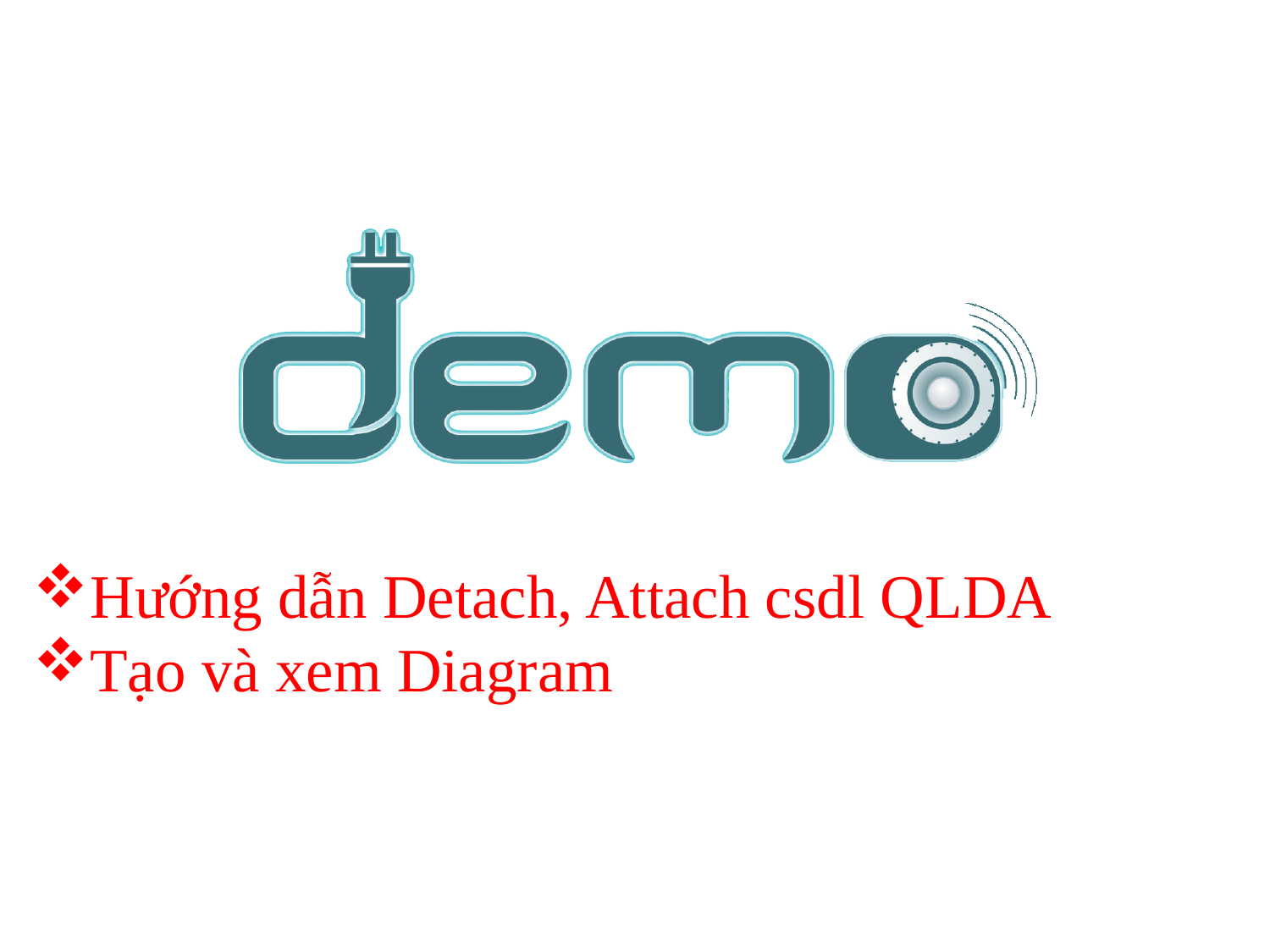

#
Hướng dẫn Detach, Attach csdl QLDA
Tạo và xem Diagram